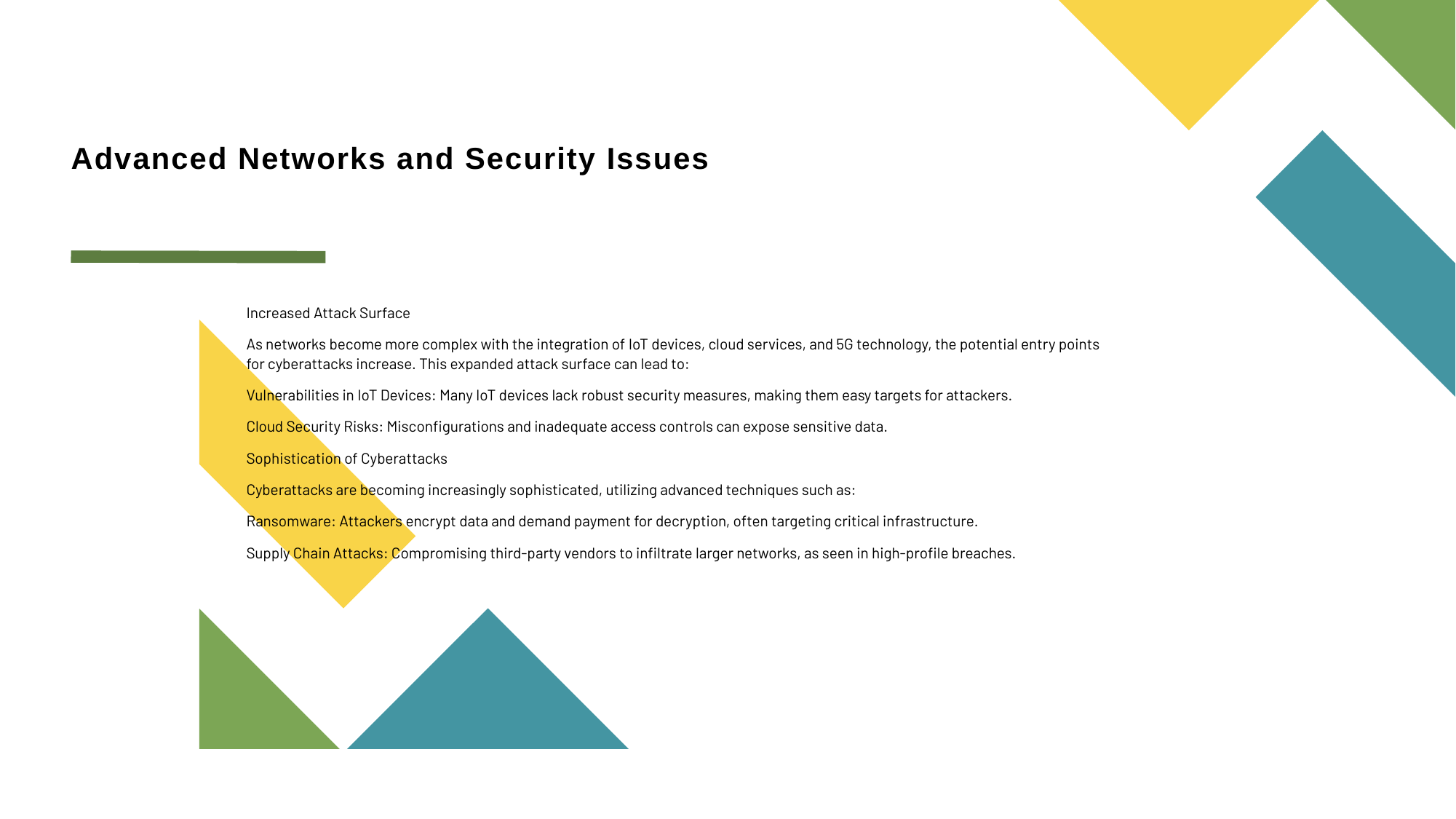

# Advanced Networks and Security Issues
Increased Attack Surface
As networks become more complex with the integration of IoT devices, cloud services, and 5G technology, the potential entry points for cyberattacks increase. This expanded attack surface can lead to:
Vulnerabilities in IoT Devices: Many IoT devices lack robust security measures, making them easy targets for attackers.
Cloud Security Risks: Misconfigurations and inadequate access controls can expose sensitive data.
Sophistication of Cyberattacks
Cyberattacks are becoming increasingly sophisticated, utilizing advanced techniques such as:
Ransomware: Attackers encrypt data and demand payment for decryption, often targeting critical infrastructure.
Supply Chain Attacks: Compromising third-party vendors to infiltrate larger networks, as seen in high-profile breaches.